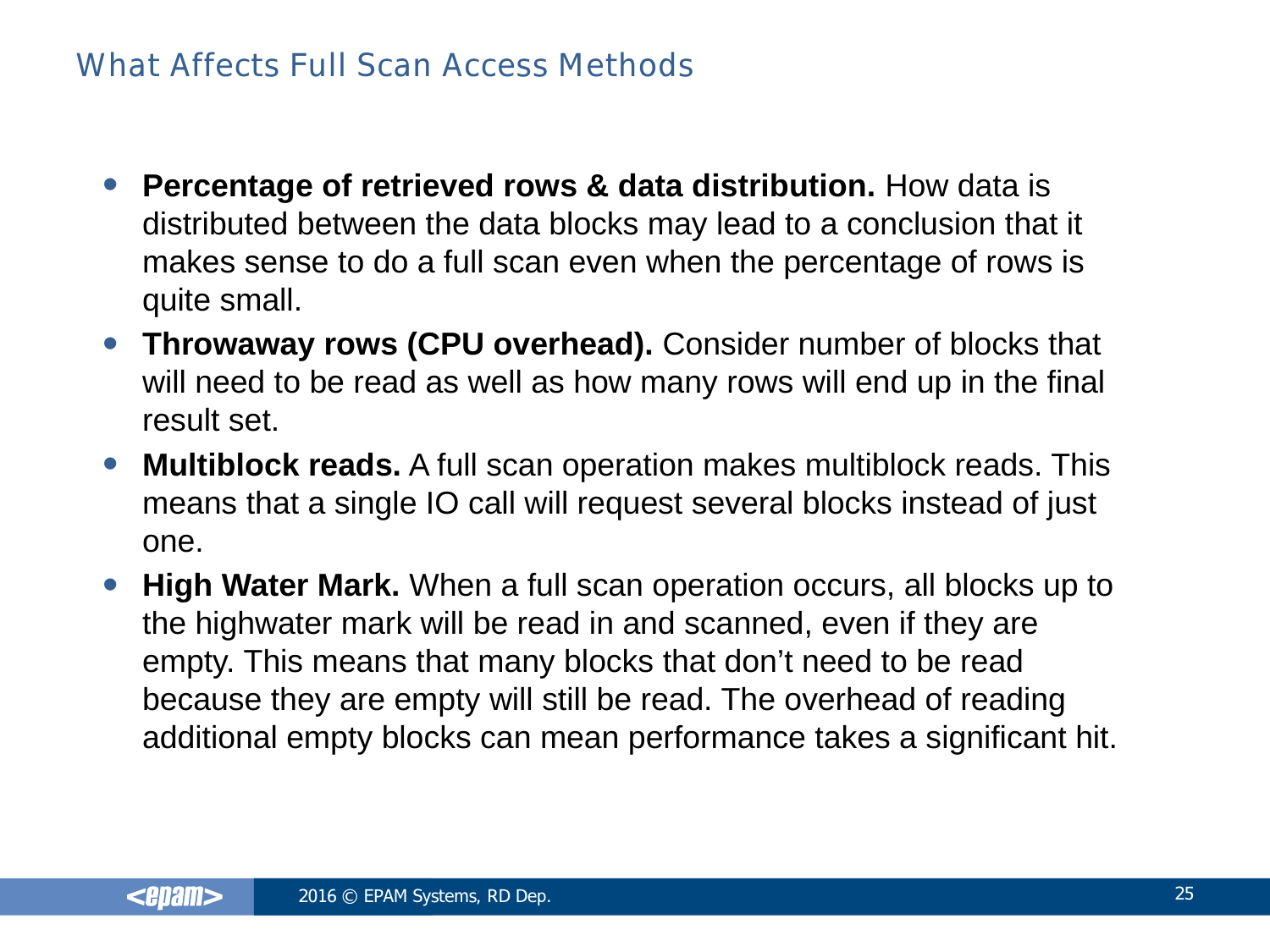

# What Affects Full Scan Access Methods
Percentage of retrieved rows & data distribution. How data is distributed between the data blocks may lead to a conclusion that it makes sense to do a full scan even when the percentage of rows is quite small.
Throwaway rows (CPU overhead). Consider number of blocks that will need to be read as well as how many rows will end up in the final result set.
Multiblock reads. A full scan operation makes multiblock reads. This means that a single IO call will request several blocks instead of just one.
High Water Mark. When a full scan operation occurs, all blocks up to the highwater mark will be read in and scanned, even if they are empty. This means that many blocks that don’t need to be read because they are empty will still be read. The overhead of reading additional empty blocks can mean performance takes a significant hit.
25
2016 © EPAM Systems, RD Dep.